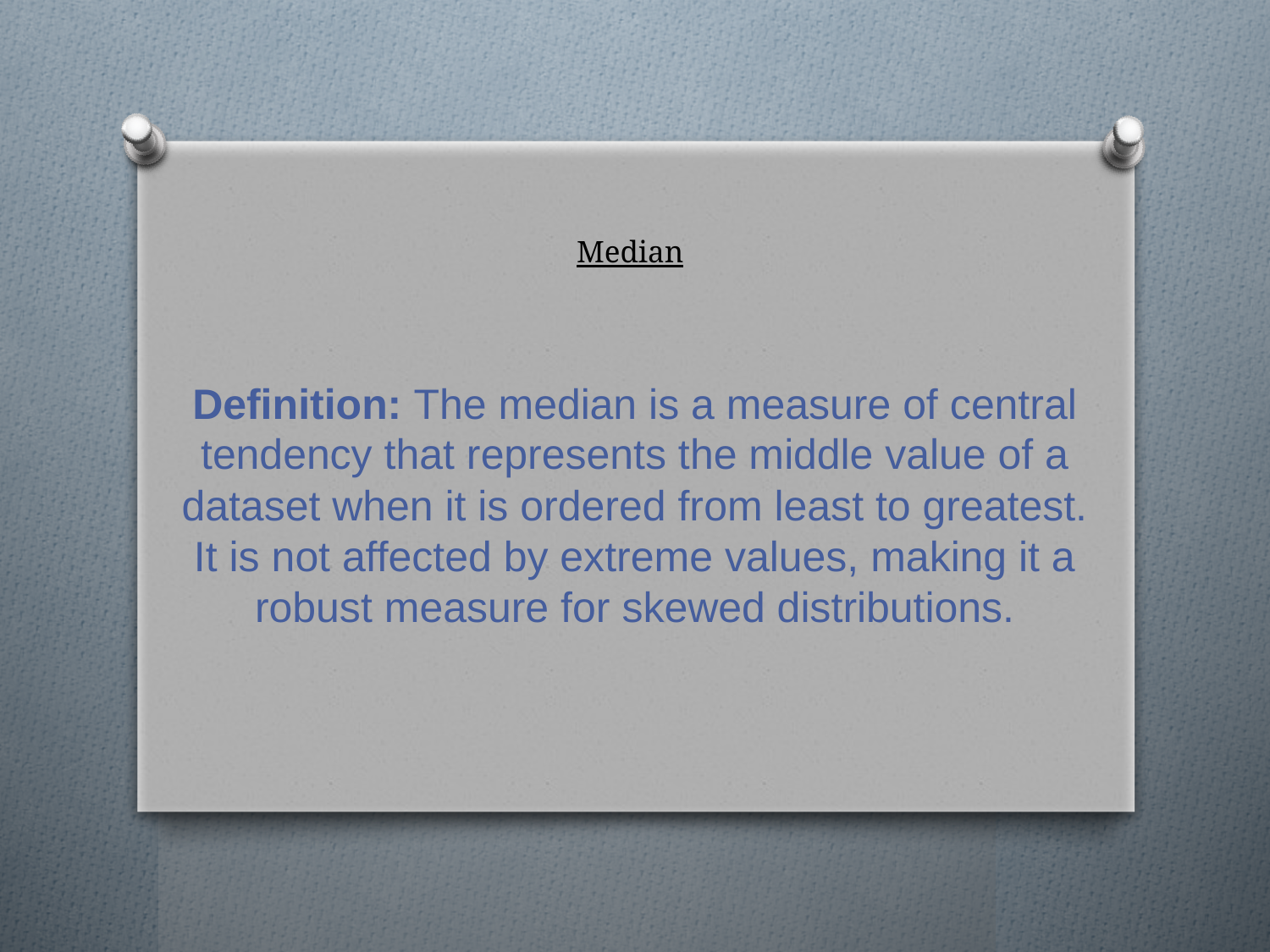

# Median
Definition: The median is a measure of central tendency that represents the middle value of a dataset when it is ordered from least to greatest. It is not affected by extreme values, making it a robust measure for skewed distributions.